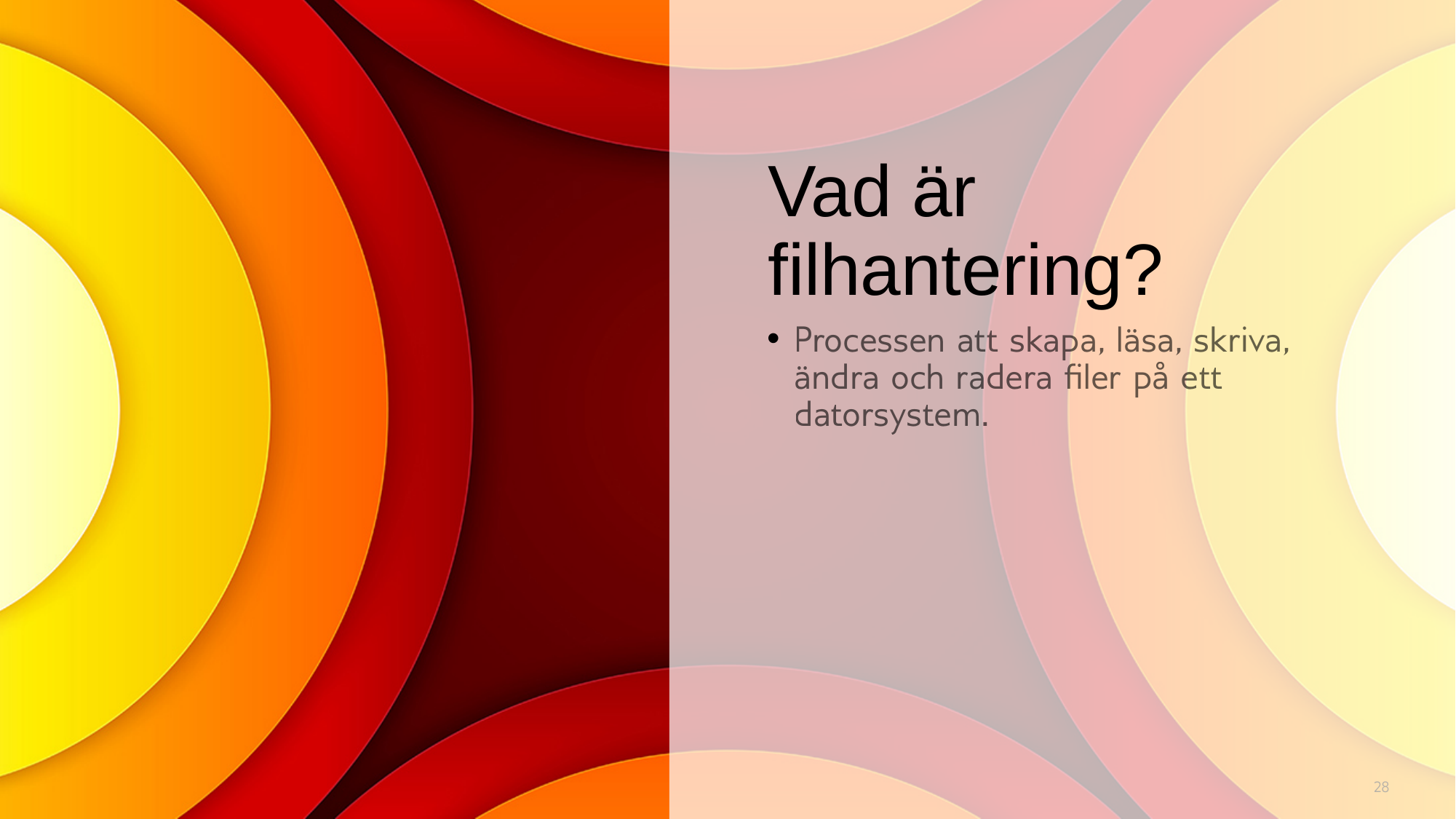

# Vad är filhantering?
Processen att skapa, läsa, skriva, ändra och radera filer på ett datorsystem.

28